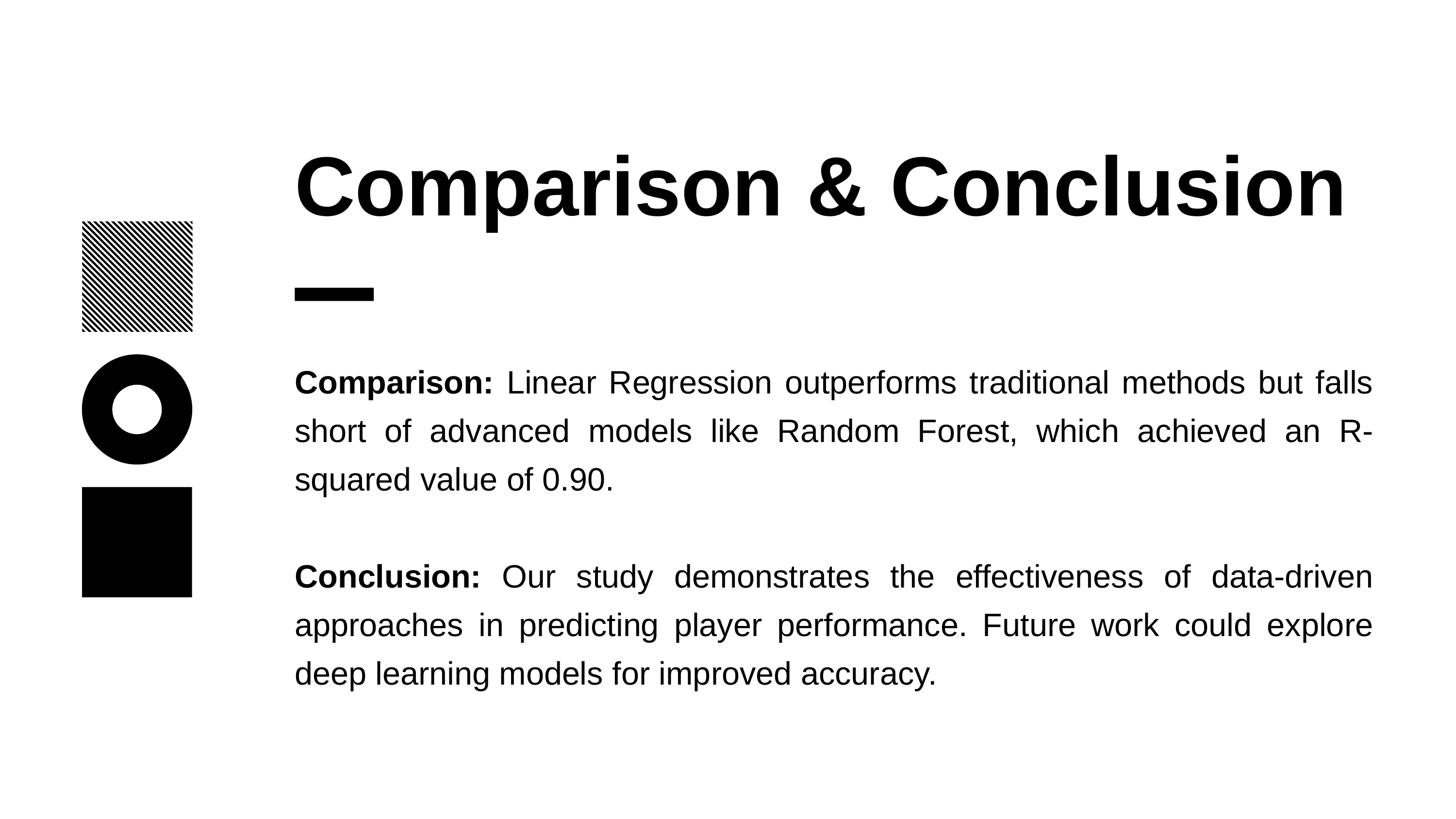

Comparison & Conclusion

Comparison: Linear Regression outperforms traditional methods but falls short of advanced models like Random Forest, which achieved an R-squared value of 0.90.

Conclusion: Our study demonstrates the effectiveness of data-driven approaches in predicting player performance. Future work could explore deep learning models for improved accuracy.